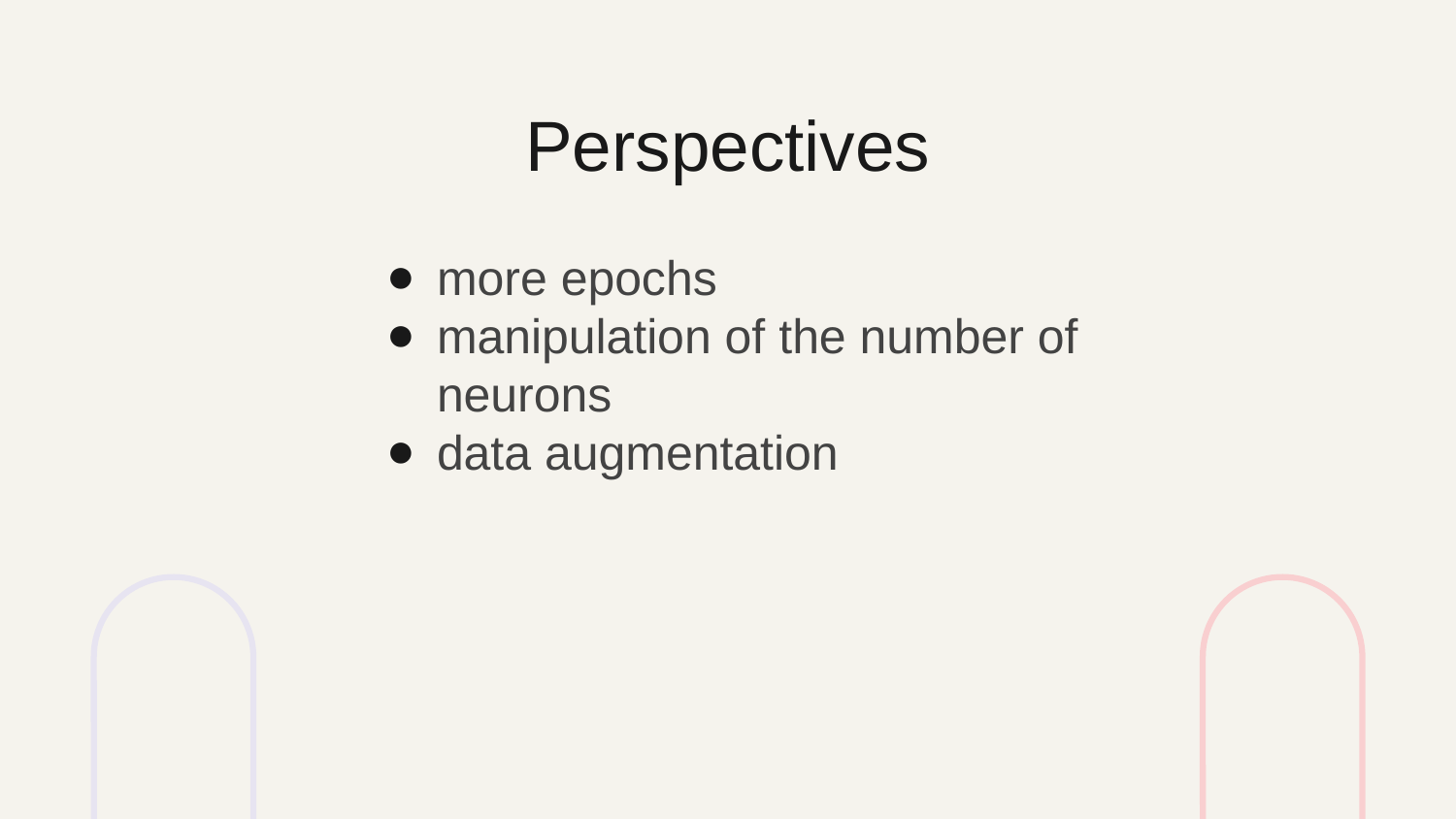

# Perspectives
more epochs
manipulation of the number of neurons
data augmentation